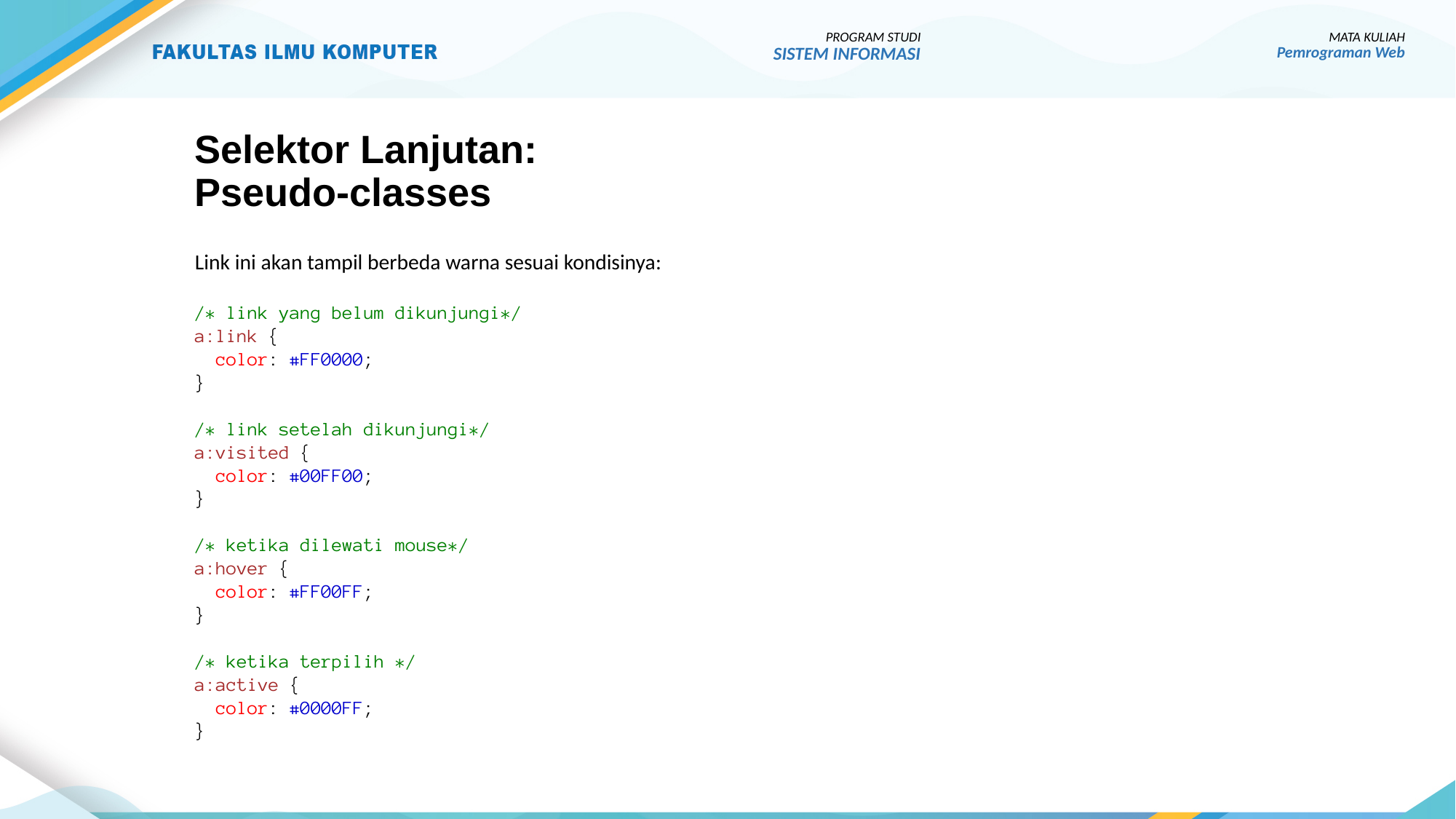

PROGRAM STUDI
SISTEM INFORMASI
MATA KULIAH
Pemrograman Web
# Selektor Lanjutan: Pseudo-classes
Link ini akan tampil berbeda warna sesuai kondisinya:

/* link yang belum dikunjungi*/
a:link {
  color: #FF0000;
}
/* link setelah dikunjungi*/
a:visited {
  color: #00FF00;
}
/* ketika dilewati mouse*/
a:hover {
  color: #FF00FF;
}
/* ketika terpilih */
a:active {
  color: #0000FF;
}